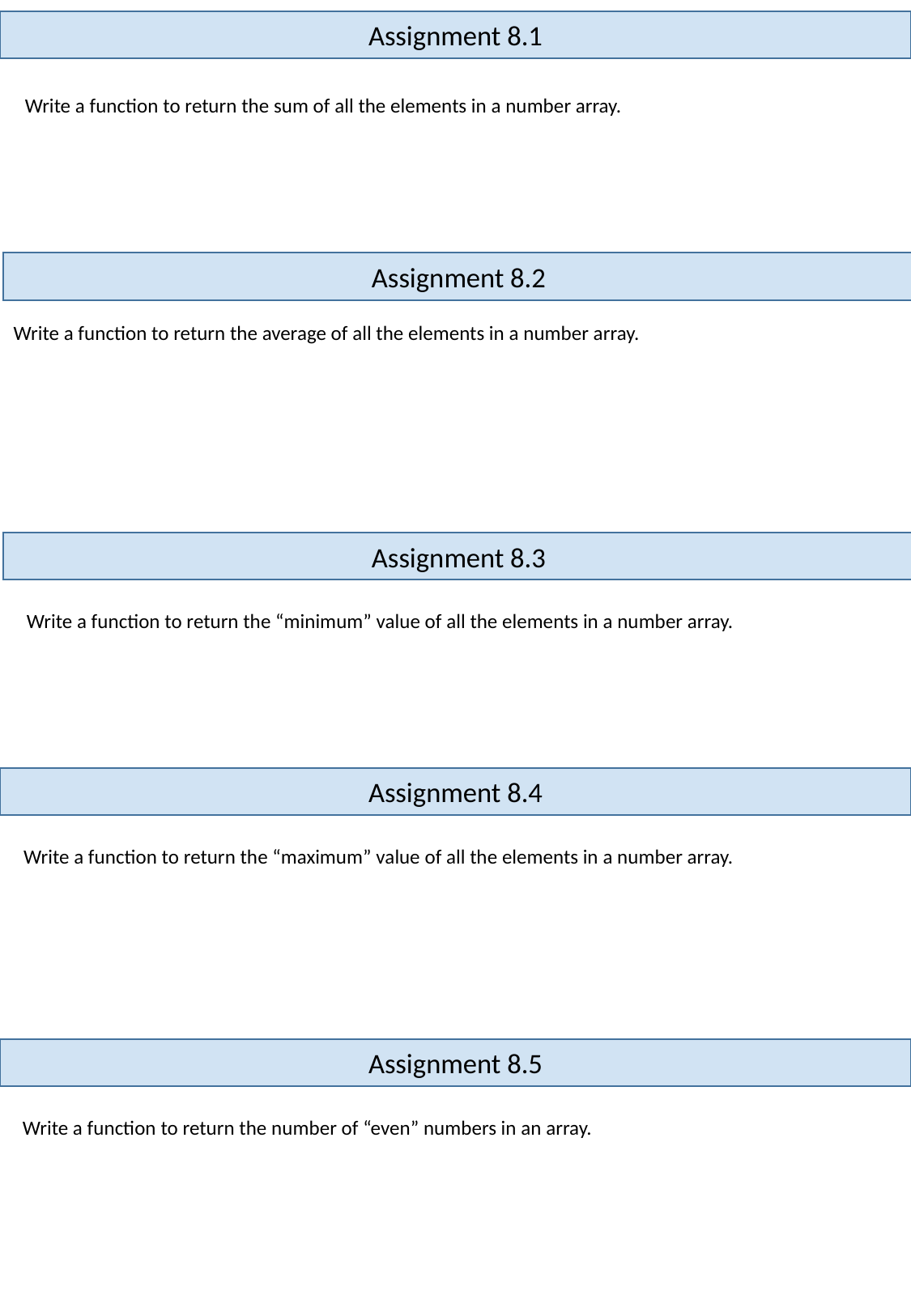

Assignment 8.1
Write a function to return the sum of all the elements in a number array.

Assignment 8.2
Write a function to return the average of all the elements in a number array.

Assignment 8.3
Write a function to return the “minimum” value of all the elements in a number array.

Assignment 8.4
Write a function to return the “maximum” value of all the elements in a number array.

Assignment 8.5
Write a function to return the number of “even” numbers in an array.